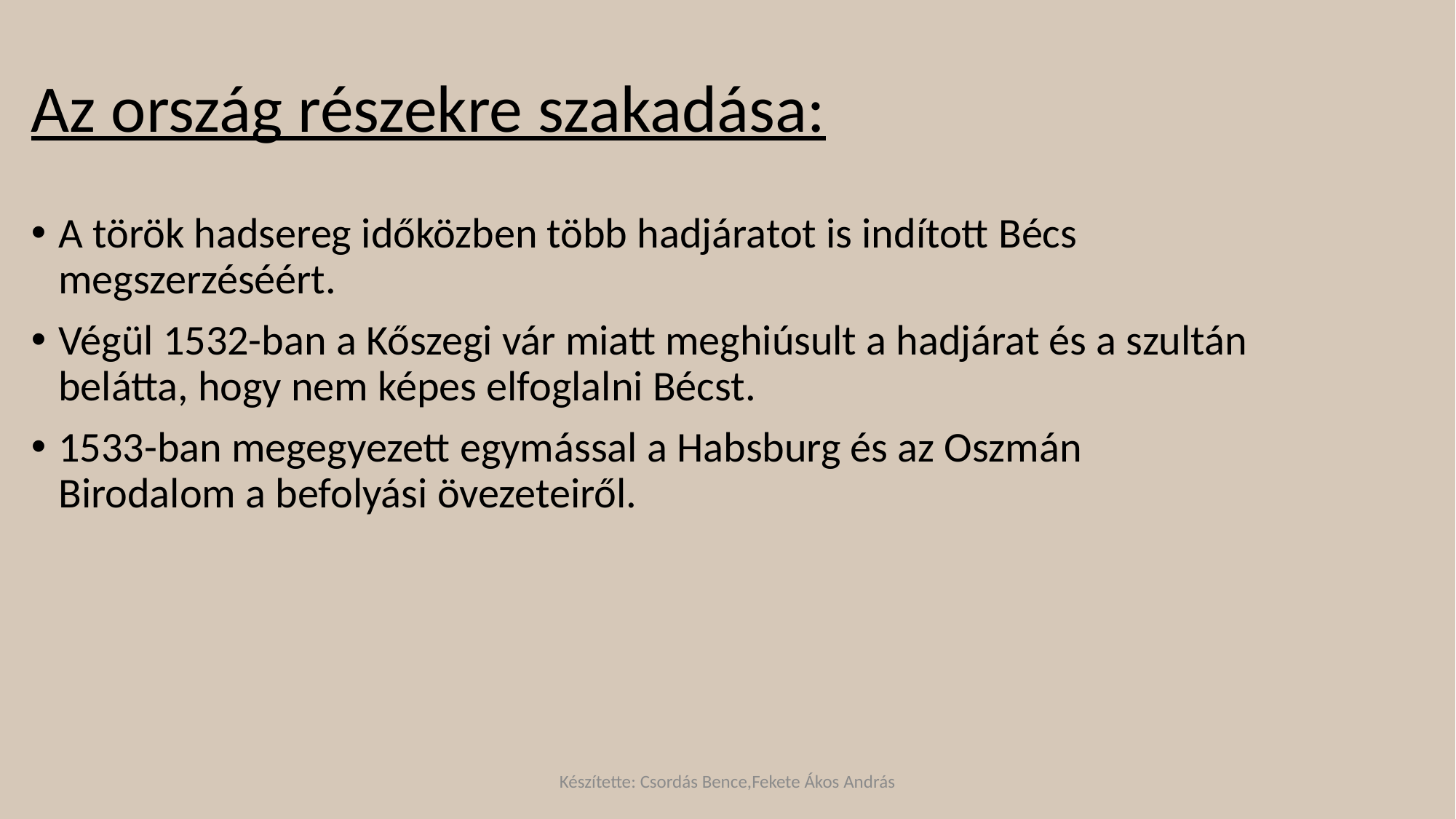

# Az ország részekre szakadása:
A török hadsereg időközben több hadjáratot is indított Bécs megszerzéséért.
Végül 1532-ban a Kőszegi vár miatt meghiúsult a hadjárat és a szultán belátta, hogy nem képes elfoglalni Bécst.
1533-ban megegyezett egymással a Habsburg és az Oszmán Birodalom a befolyási övezeteiről.
Készítette: Csordás Bence,Fekete Ákos András